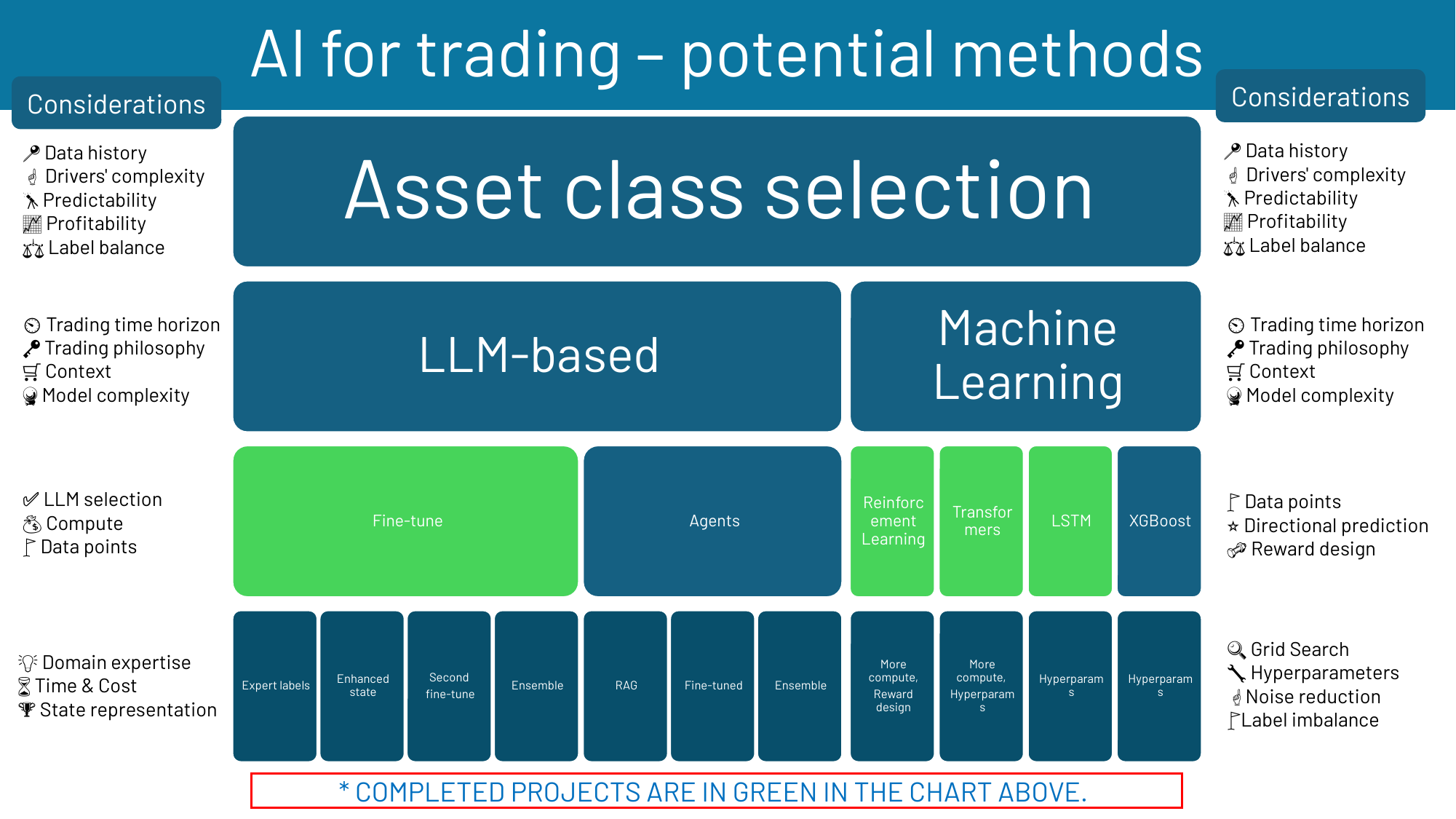

# AI for trading – potential methods
Considerations
Considerations
Asset class selection
LLM-based
Fine-tune
Expert labels
Enhanced state
Second
fine-tune
Ensemble
Agents
RAG
Fine-tuned
Ensemble
Machine Learning
Reinforcement Learning
More compute,
Reward design
Transformers
More compute,
Hyperparams
LSTM
Hyperparams
XGBoost
Hyperparams
📍 Data history
☝️ Drivers' complexity
🔭 Predictability
📈 Profitability
⚖️ Label balance
📍 Data history
☝️ Drivers' complexity
🔭 Predictability
📈 Profitability
⚖️ Label balance
⏲ Trading time horizon
🔑 Trading philosophy
🛒 Context
🔮 Model complexity
⏲ Trading time horizon
🔑 Trading philosophy
🛒 Context
🔮 Model complexity
✅ LLM selection
💰 Compute
🚩 Data points
🚩 Data points
⭐ Directional prediction
🔩 Reward design
🔍 Grid Search
🔧 Hyperparameters
☝️Noise reduction
🚩Label imbalance

💡 Domain expertise
⌛️ Time & Cost
🏆 State representation
* COMPLETED PROJECTS ARE IN GREEN IN THE CHART ABOVE.